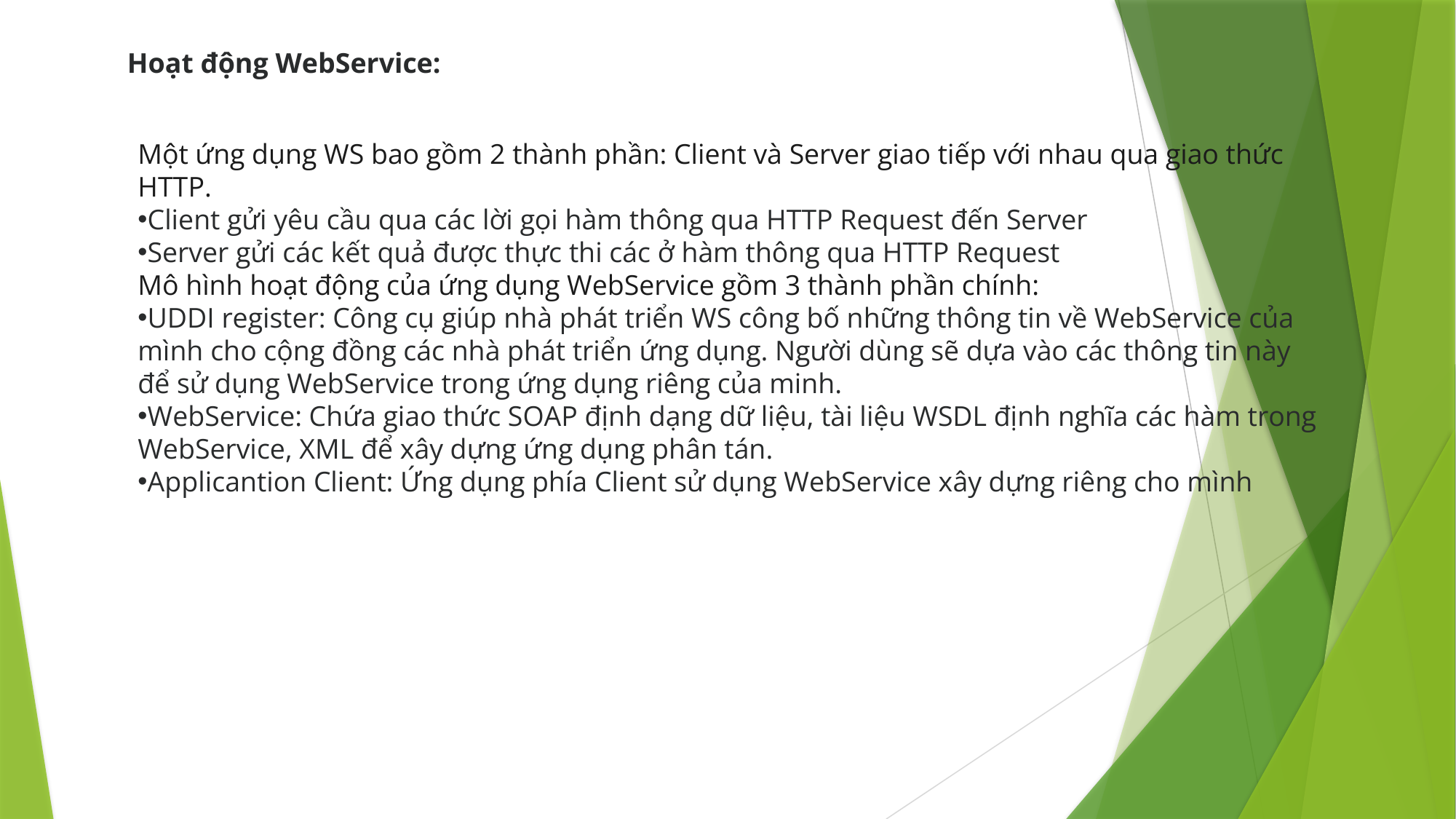

Hoạt động WebService:

Một ứng dụng WS bao gồm 2 thành phần: Client và Server giao tiếp với nhau qua giao thức HTTP.
Client gửi yêu cầu qua các lời gọi hàm thông qua HTTP Request đến Server
Server gửi các kết quả được thực thi các ở hàm thông qua HTTP Request
Mô hình hoạt động của ứng dụng WebService gồm 3 thành phần chính:
UDDI register: Công cụ giúp nhà phát triển WS công bố những thông tin về WebService của mình cho cộng đồng các nhà phát triển ứng dụng. Người dùng sẽ dựa vào các thông tin này để sử dụng WebService trong ứng dụng riêng của minh.
WebService: Chứa giao thức SOAP định dạng dữ liệu, tài liệu WSDL định nghĩa các hàm trong WebService, XML để xây dựng ứng dụng phân tán.
Applicantion Client: Ứng dụng phía Client sử dụng WebService xây dựng riêng cho mình